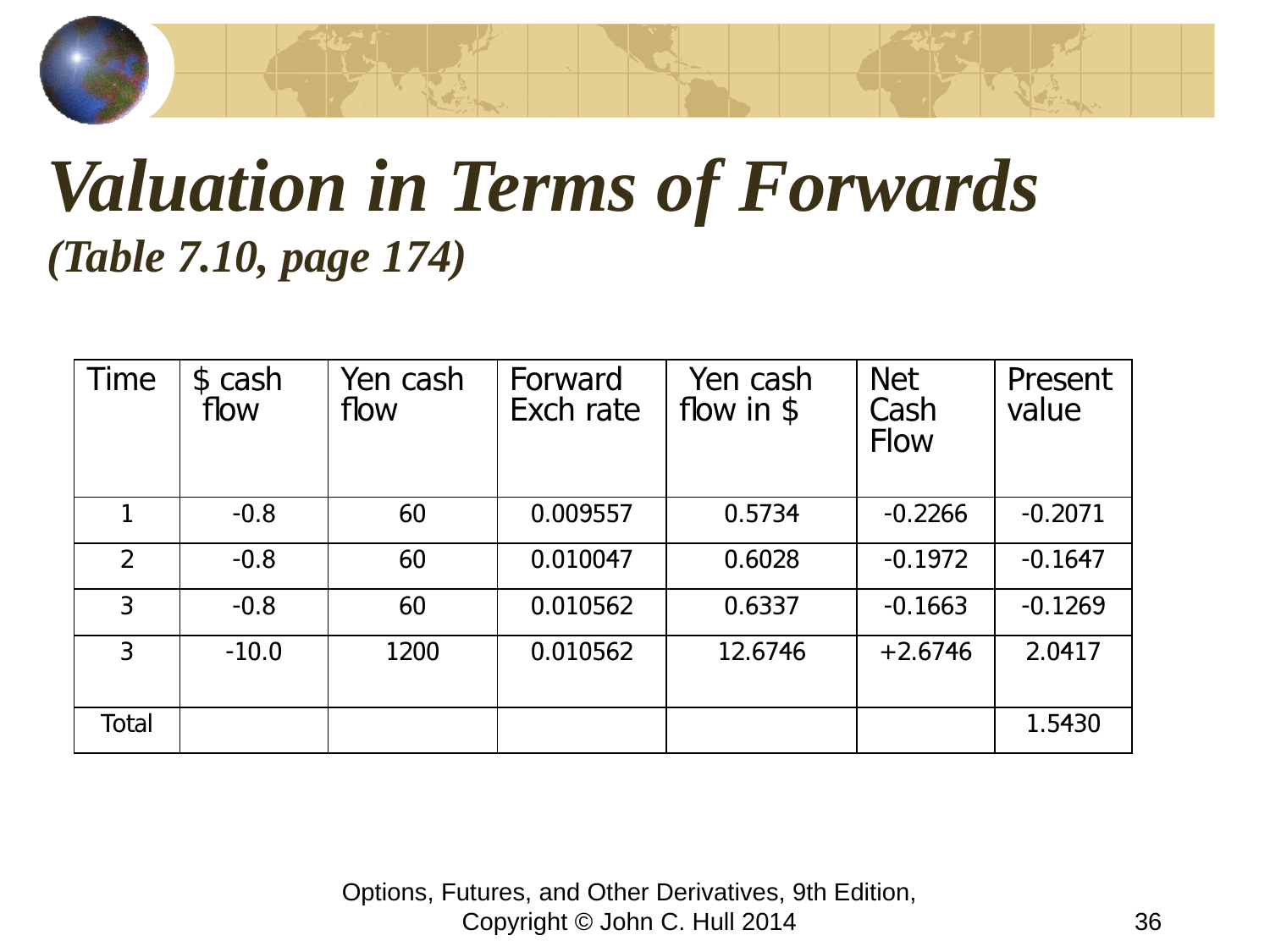

# Valuation in Terms of Forwards (Table 7.10, page 174)
| Time | $ cash flow | Yen cash flow | Forward Exch rate | Yen cash flow in $ | Net Cash Flow | Present value |
| --- | --- | --- | --- | --- | --- | --- |
| 1 | -0.8 | 60 | 0.009557 | 0.5734 | -0.2266 | -0.2071 |
| 2 | -0.8 | 60 | 0.010047 | 0.6028 | -0.1972 | -0.1647 |
| 3 | -0.8 | 60 | 0.010562 | 0.6337 | -0.1663 | -0.1269 |
| 3 | -10.0 | 1200 | 0.010562 | 12.6746 | +2.6746 | 2.0417 |
| Total |  |  |  |  |  | 1.5430 |
Options, Futures, and Other Derivatives, 9th Edition, Copyright © John C. Hull 2014
36